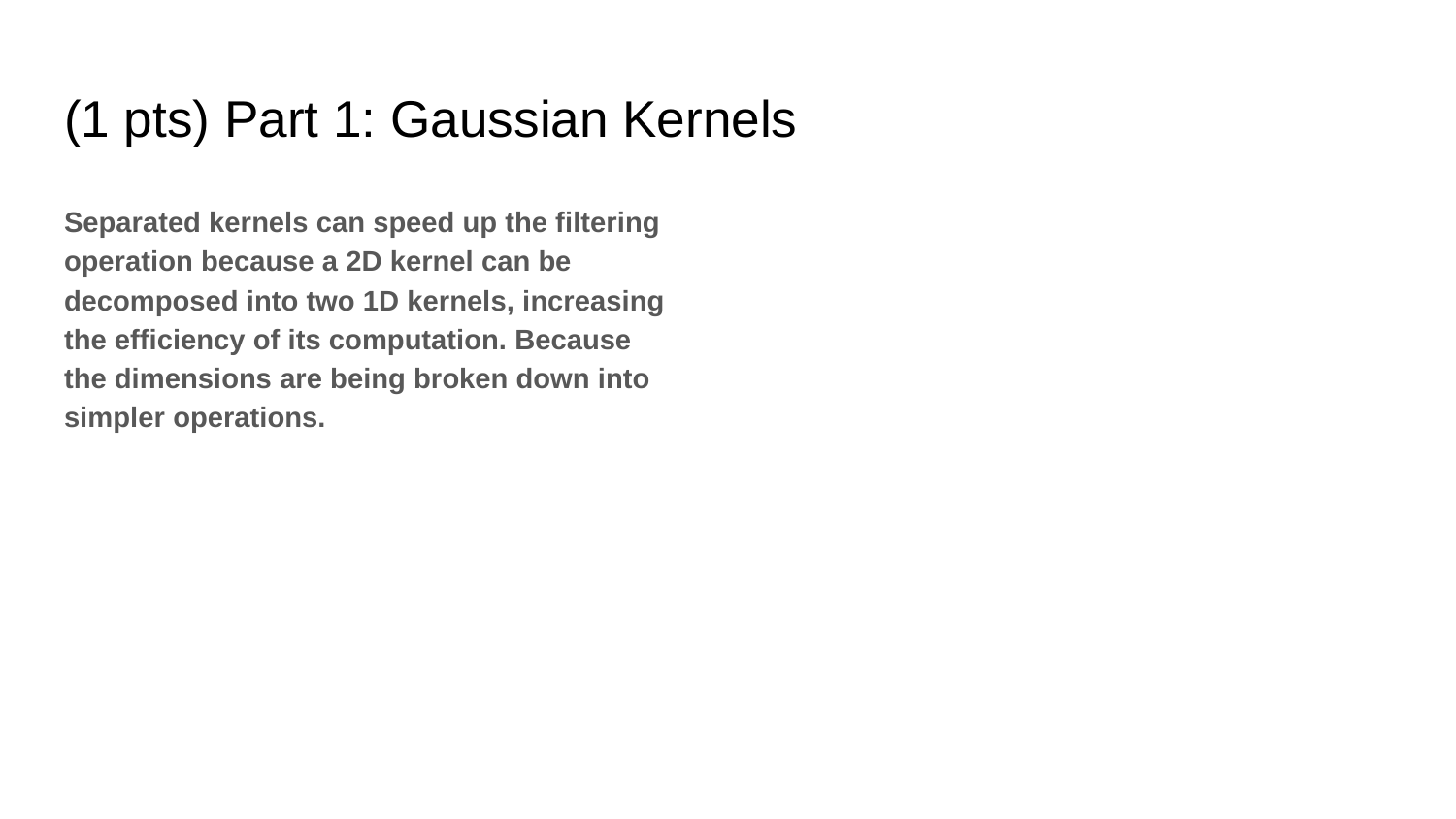

# (1 pts) Part 1: Gaussian Kernels
Separated kernels can speed up the filtering operation because a 2D kernel can be decomposed into two 1D kernels, increasing the efficiency of its computation. Because the dimensions are being broken down into simpler operations.